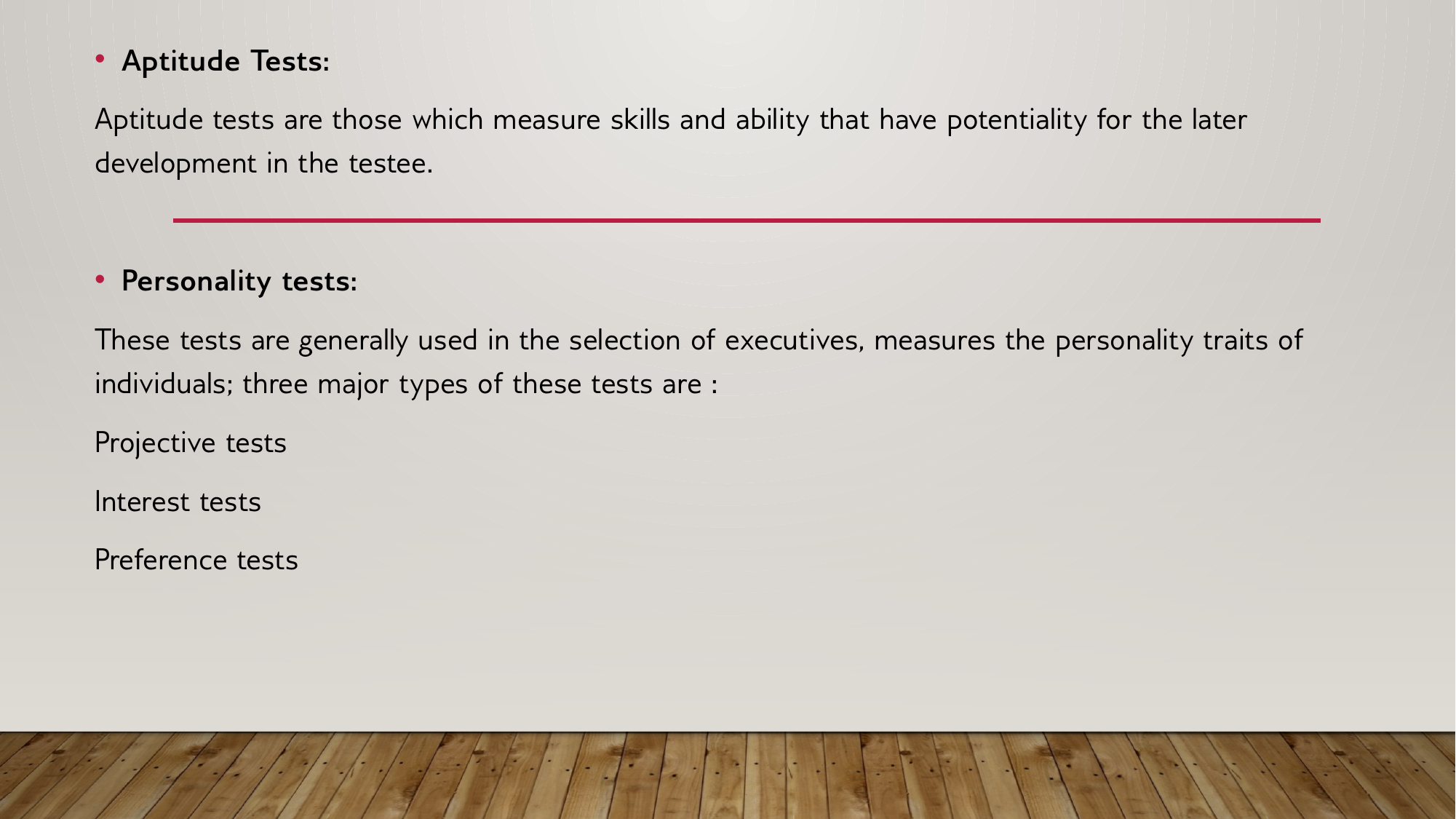

Aptitude Tests:
Aptitude tests are those which measure skills and ability that have potentiality for the later development in the testee.

Personality tests:
These tests are generally used in the selection of executives, measures the personality traits of individuals; three major types of these tests are :
Projective tests
Interest tests
Preference tests